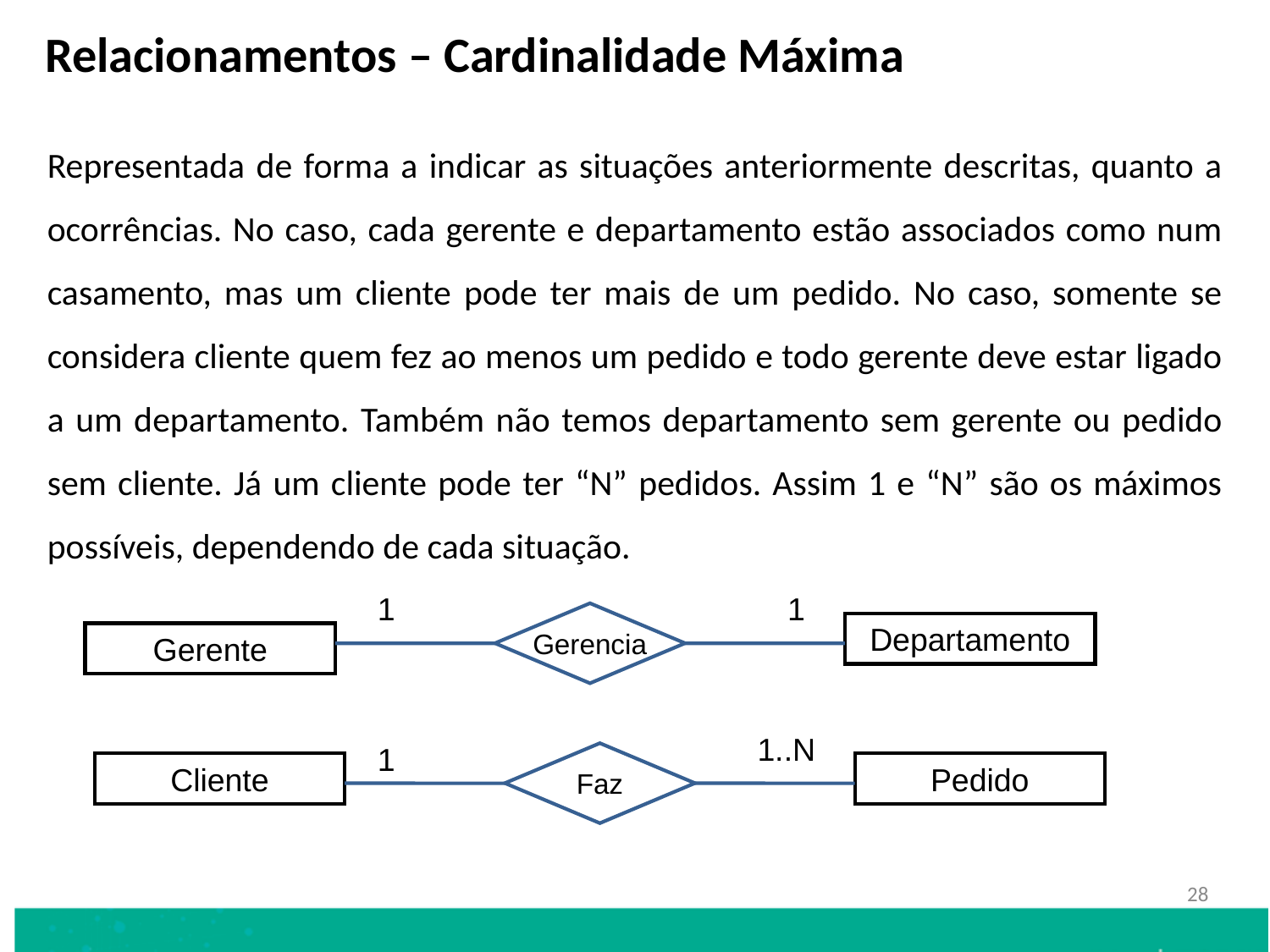

Relacionamentos – Cardinalidade Máxima
Representada de forma a indicar as situações anteriormente descritas, quanto a ocorrências. No caso, cada gerente e departamento estão associados como num casamento, mas um cliente pode ter mais de um pedido. No caso, somente se considera cliente quem fez ao menos um pedido e todo gerente deve estar ligado a um departamento. Também não temos departamento sem gerente ou pedido sem cliente. Já um cliente pode ter “N” pedidos. Assim 1 e “N” são os máximos possíveis, dependendo de cada situação.

1
1
Gerencia
Departamento
Gerente

1..N
1
Faz
Cliente
Pedido

28